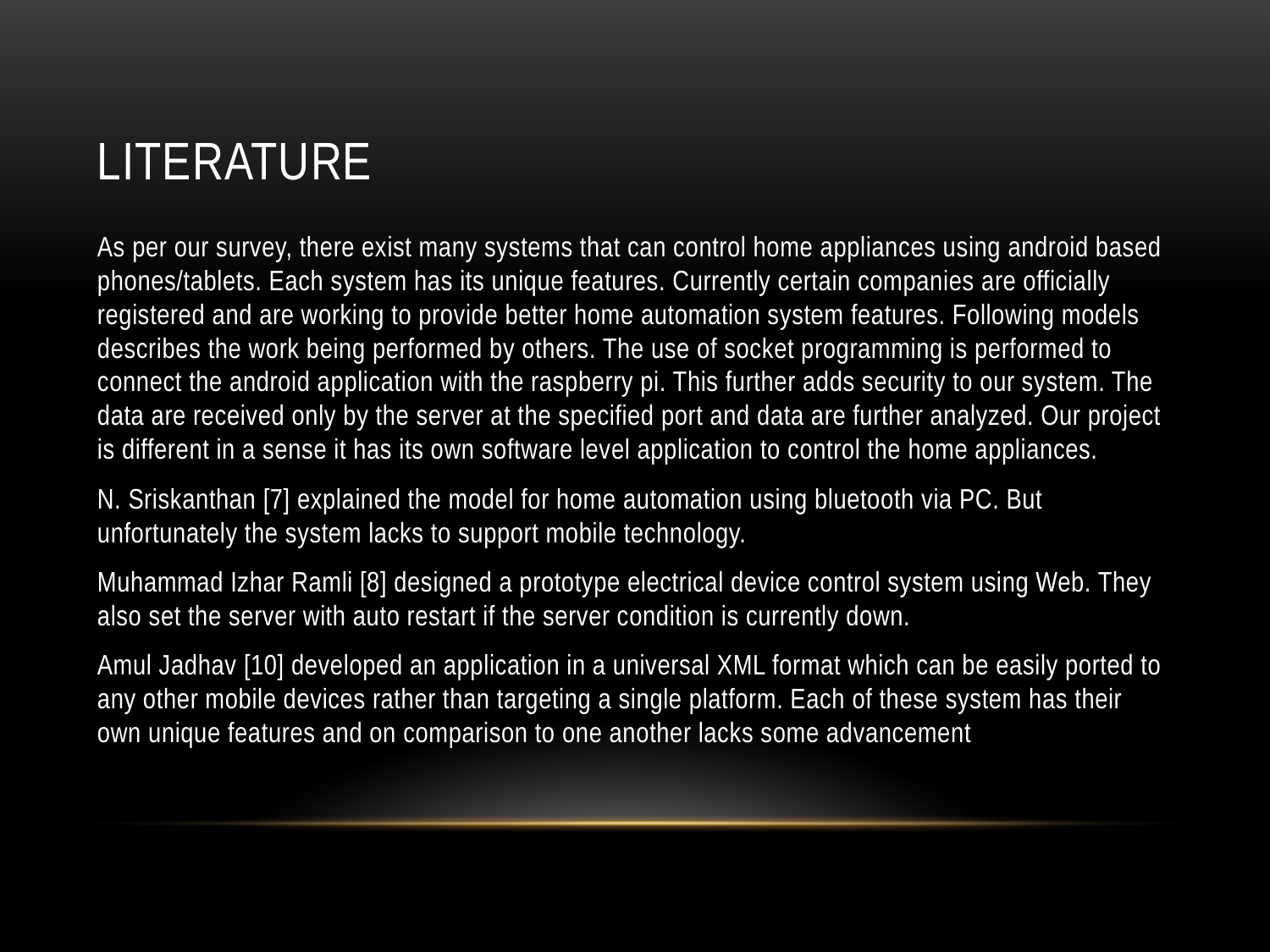

# Literature
As per our survey, there exist many systems that can control home appliances using android based phones/tablets. Each system has its unique features. Currently certain companies are officially registered and are working to provide better home automation system features. Following models describes the work being performed by others. The use of socket programming is performed to connect the android application with the raspberry pi. This further adds security to our system. The data are received only by the server at the specified port and data are further analyzed. Our project is different in a sense it has its own software level application to control the home appliances.
N. Sriskanthan [7] explained the model for home automation using bluetooth via PC. But unfortunately the system lacks to support mobile technology.
Muhammad Izhar Ramli [8] designed a prototype electrical device control system using Web. They also set the server with auto restart if the server condition is currently down.
Amul Jadhav [10] developed an application in a universal XML format which can be easily ported to any other mobile devices rather than targeting a single platform. Each of these system has their own unique features and on comparison to one another lacks some advancement